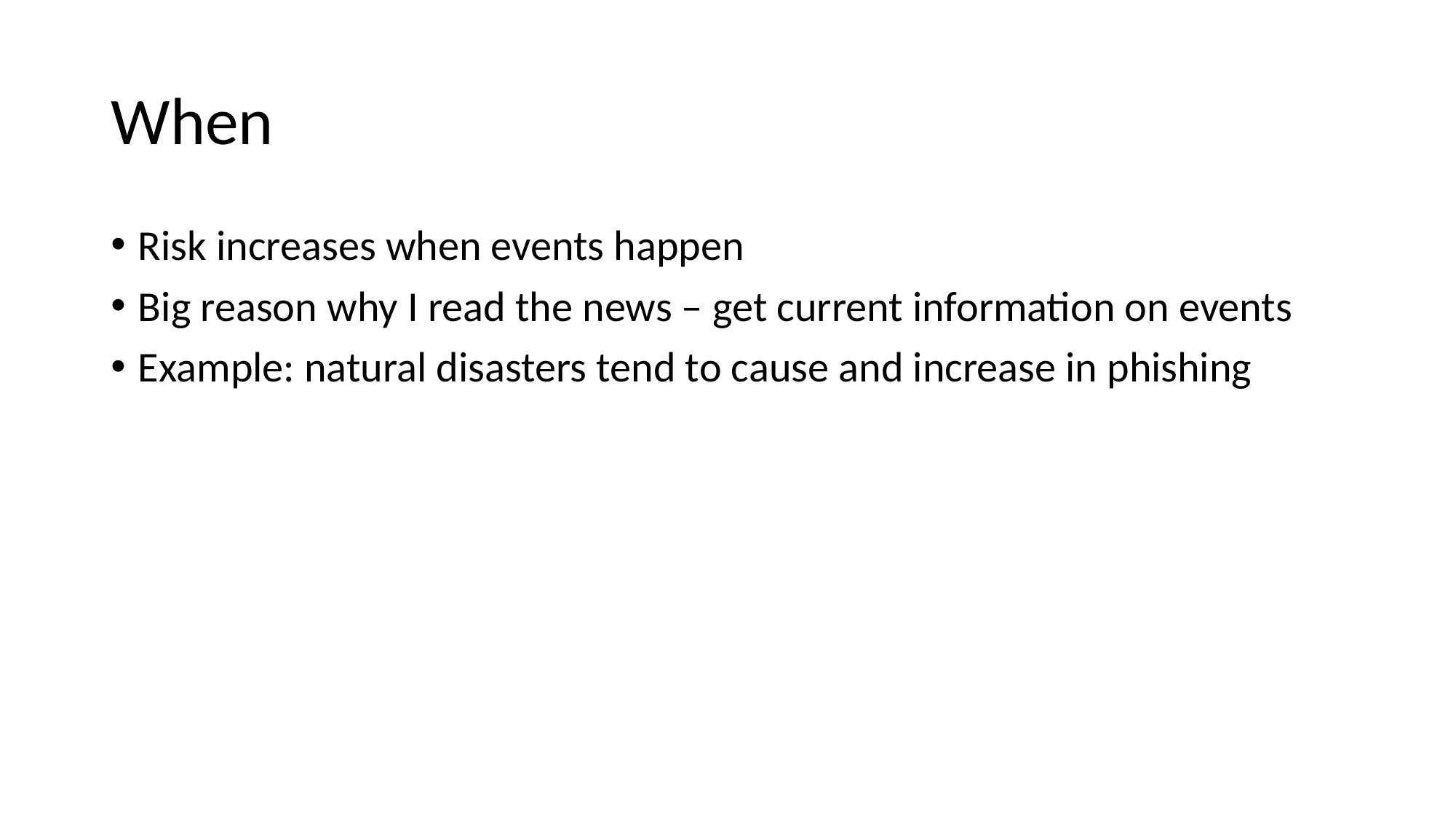

# When
Risk increases when events happen
Big reason why I read the news – get current information on events
Example: natural disasters tend to cause and increase in phishing